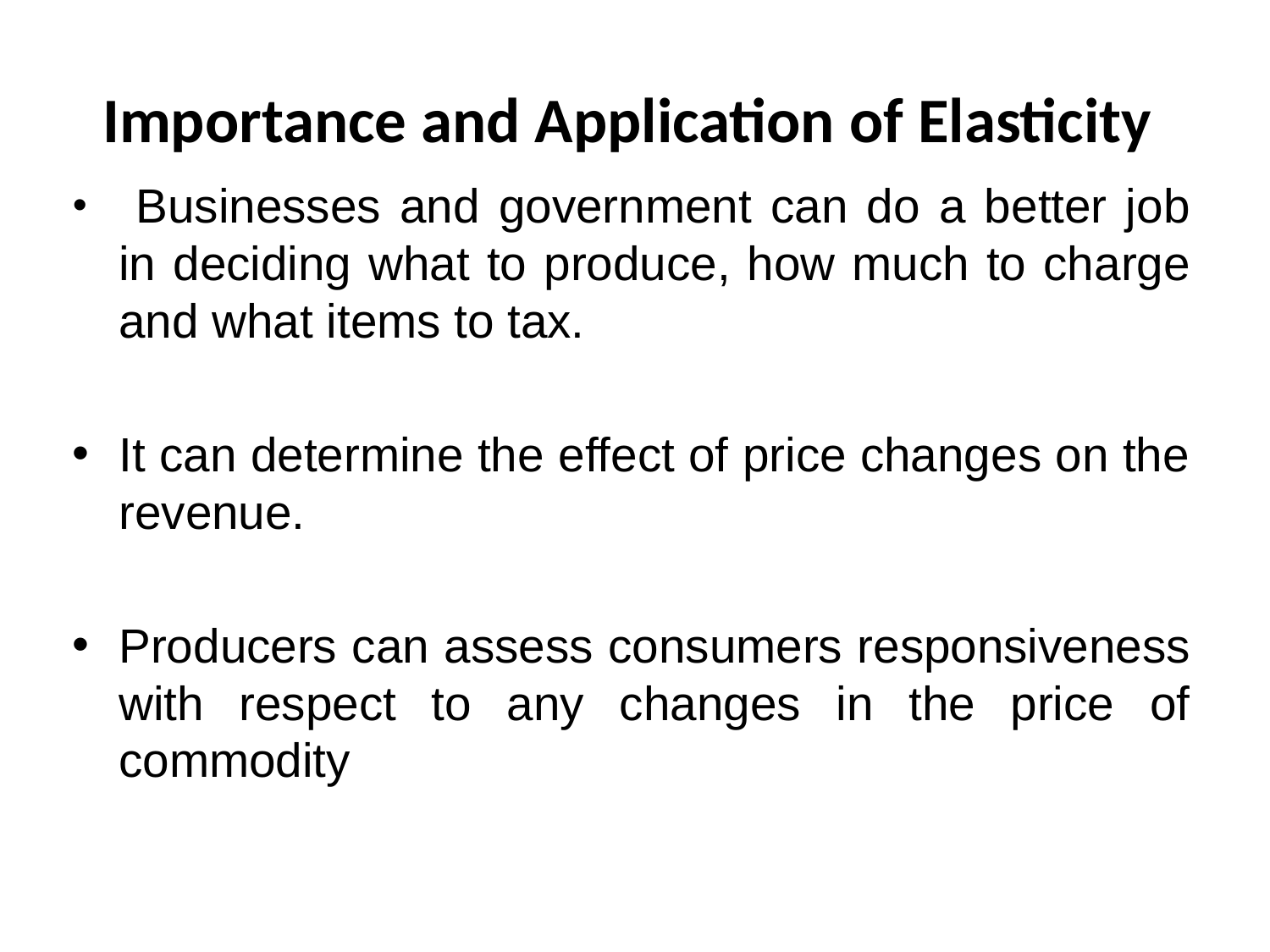

# Importance and Application of Elasticity
 Businesses and government can do a better job in deciding what to produce, how much to charge and what items to tax.

It can determine the effect of price changes on the revenue.

Producers can assess consumers responsiveness with respect to any changes in the price of commodity